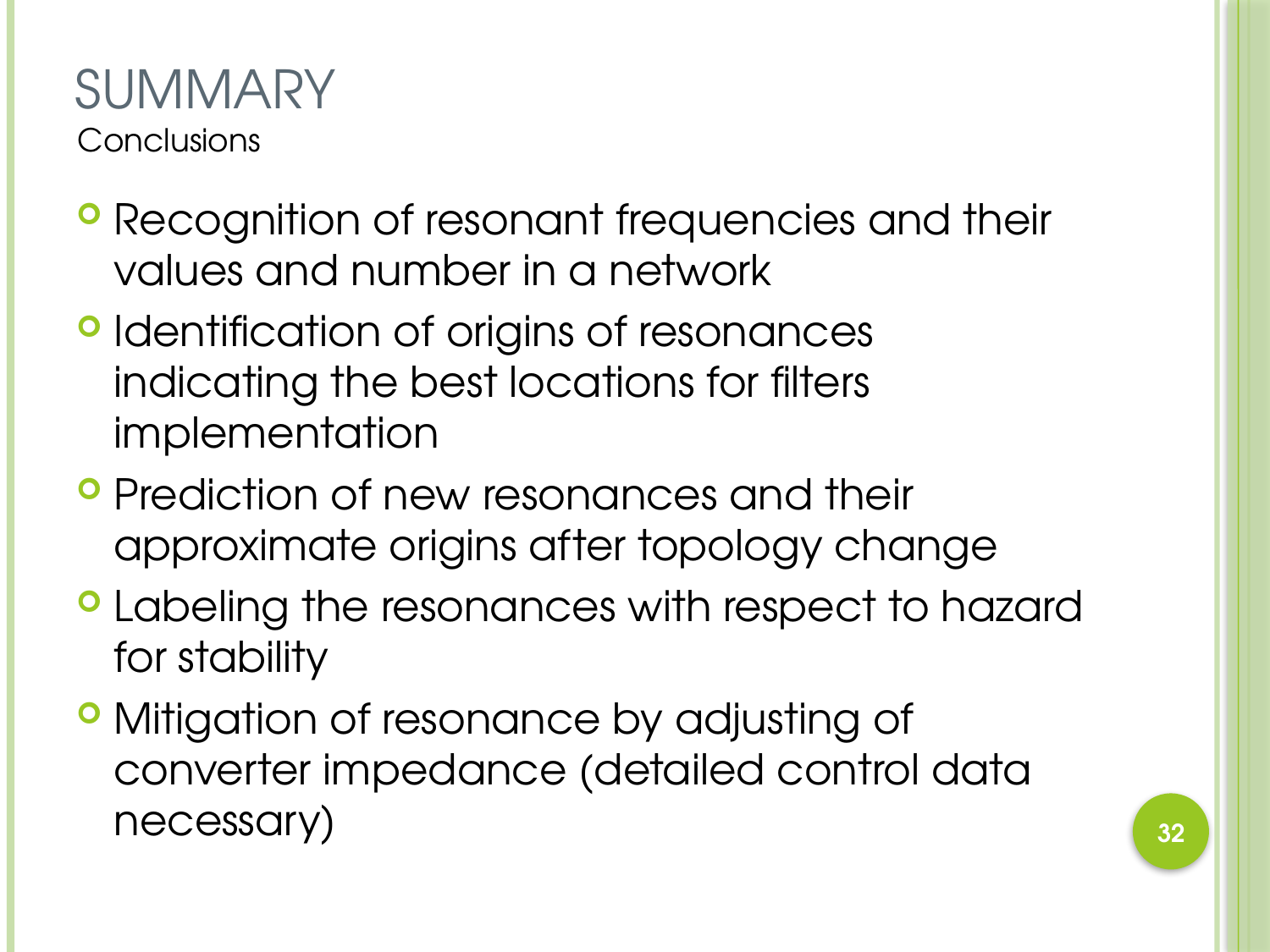

Summary
Conclusions
Recognition of resonant frequencies and their values and number in a network
Identification of origins of resonances indicating the best locations for filters implementation
Prediction of new resonances and their approximate origins after topology change
Labeling the resonances with respect to hazard for stability
Mitigation of resonance by adjusting of converter impedance (detailed control data necessary)

32